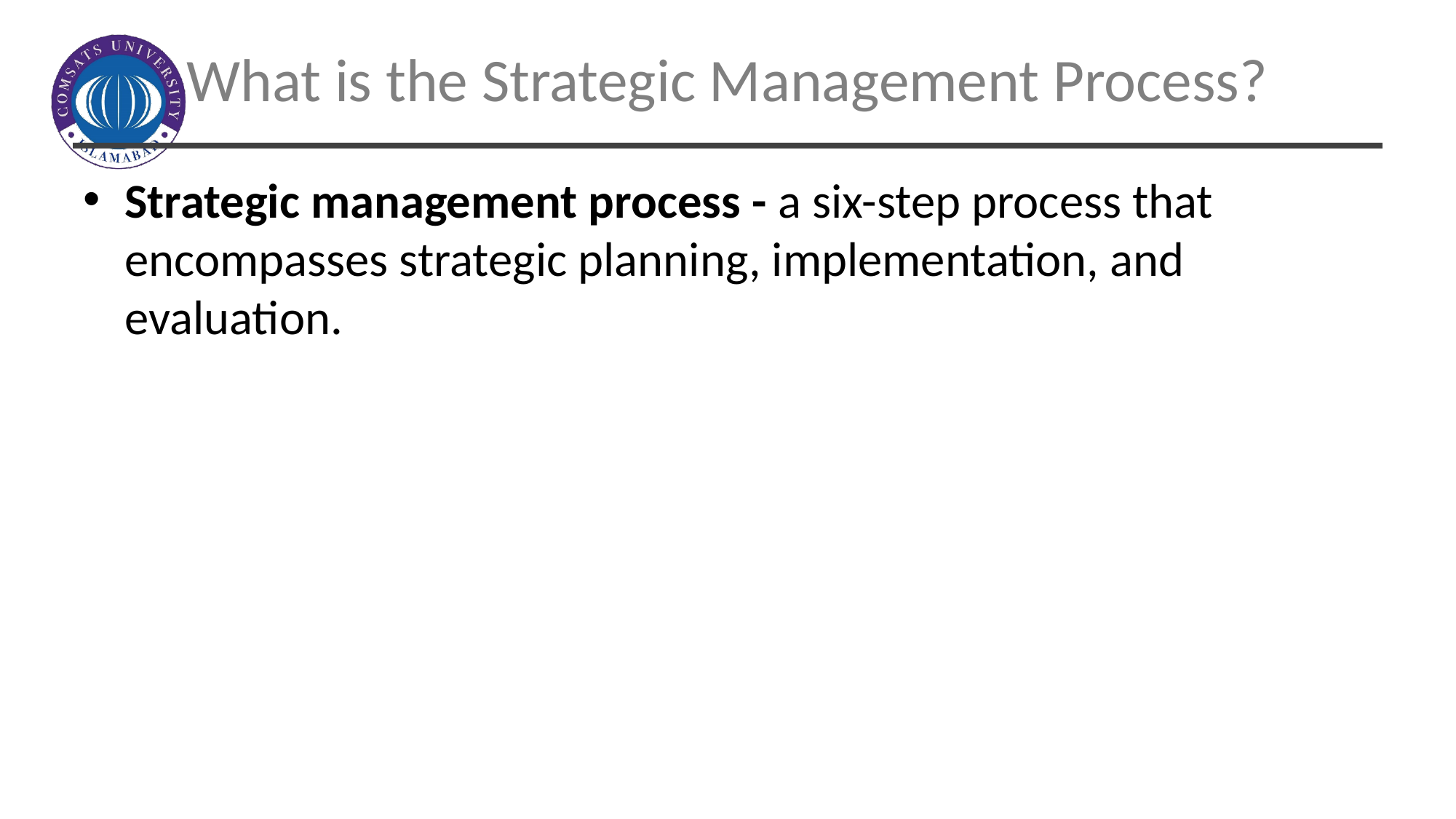

# What is the Strategic Management Process?
Strategic management process - a six-step process that encompasses strategic planning, implementation, and evaluation.